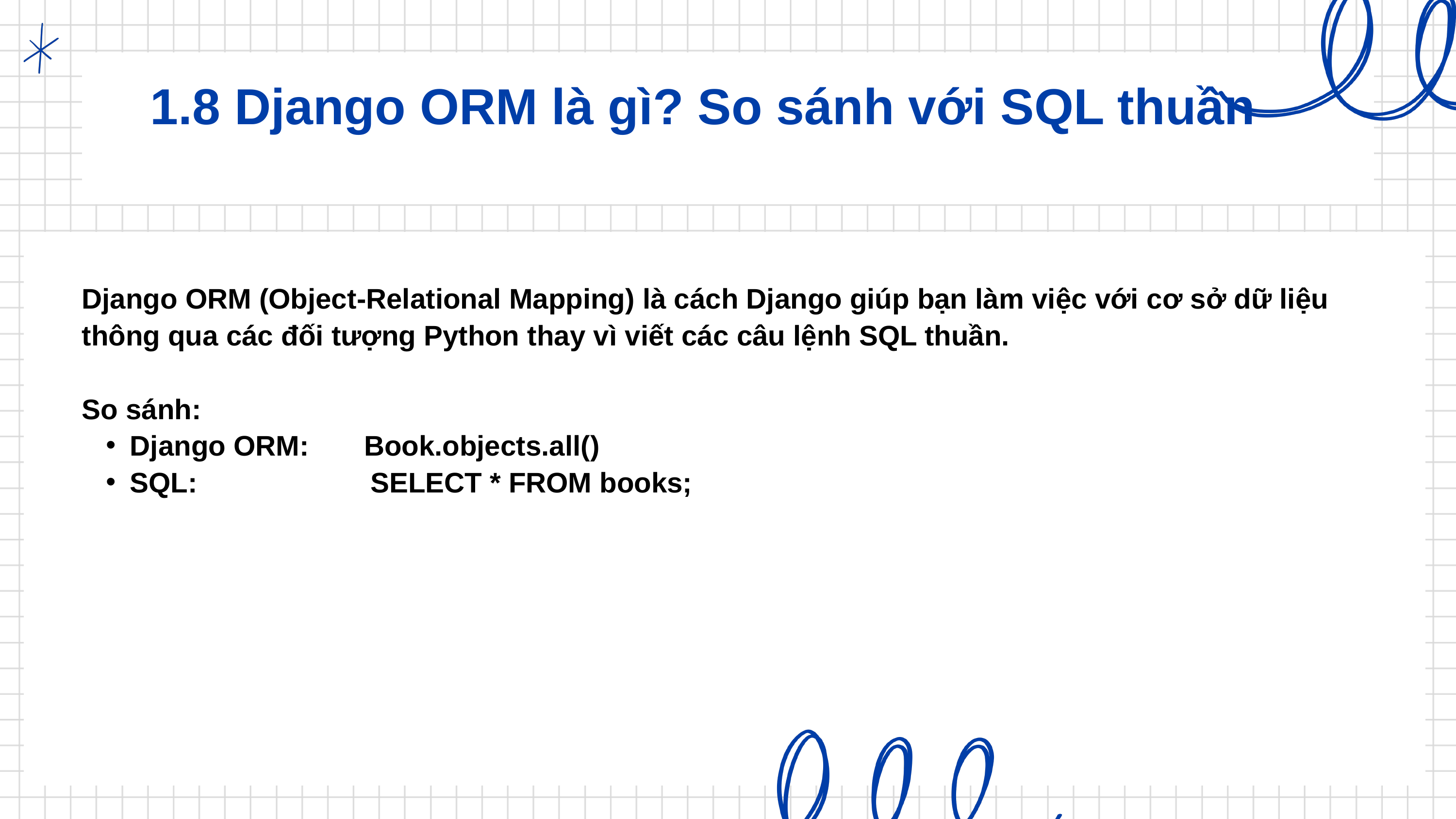

1.8 Django ORM là gì? So sánh với SQL thuần

Django ORM (Object-Relational Mapping) là cách Django giúp bạn làm việc với cơ sở dữ liệu thông qua các đối tượng Python thay vì viết các câu lệnh SQL thuần.

So sánh:
Django ORM:       Book.objects.all()
SQL:                      SELECT * FROM books;